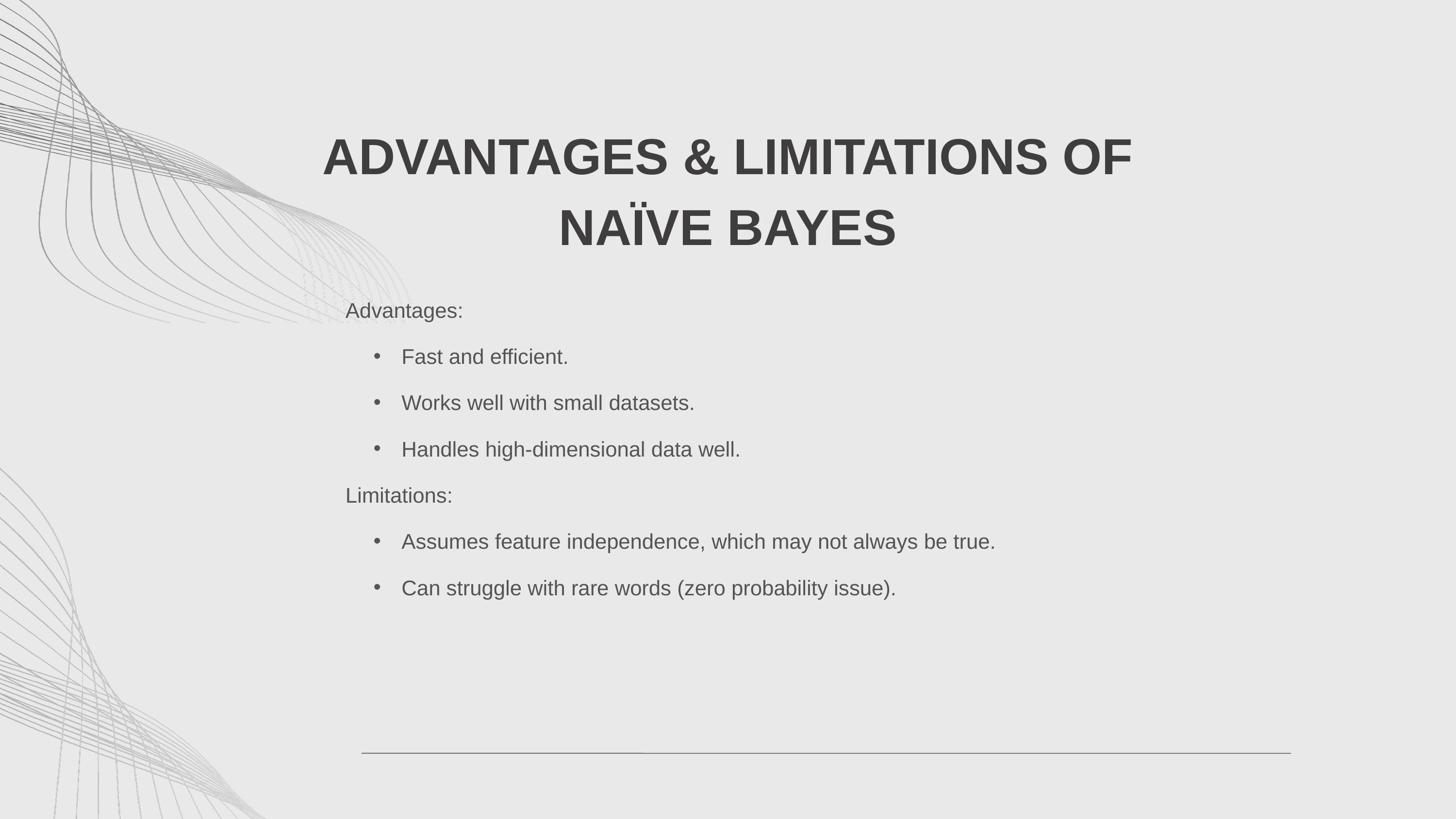

ADVANTAGES & LIMITATIONS OF NAÏVE BAYES

Advantages:
Fast and efficient.
Works well with small datasets.
Handles high-dimensional data well.
Limitations:
Assumes feature independence, which may not always be true.
Can struggle with rare words (zero probability issue).